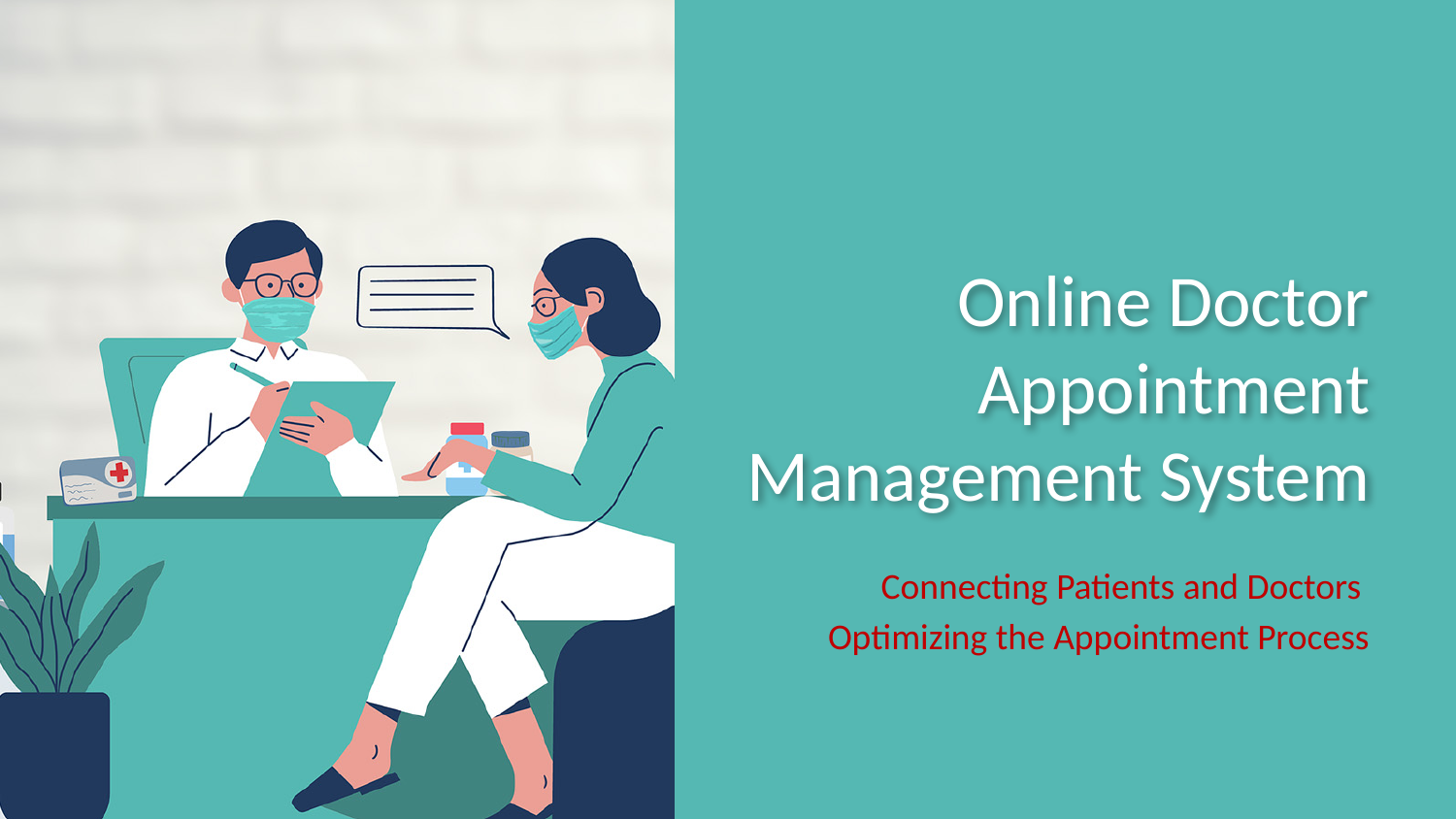

# Online Doctor Appointment Management System
Connecting Patients and Doctors
Optimizing the Appointment Process